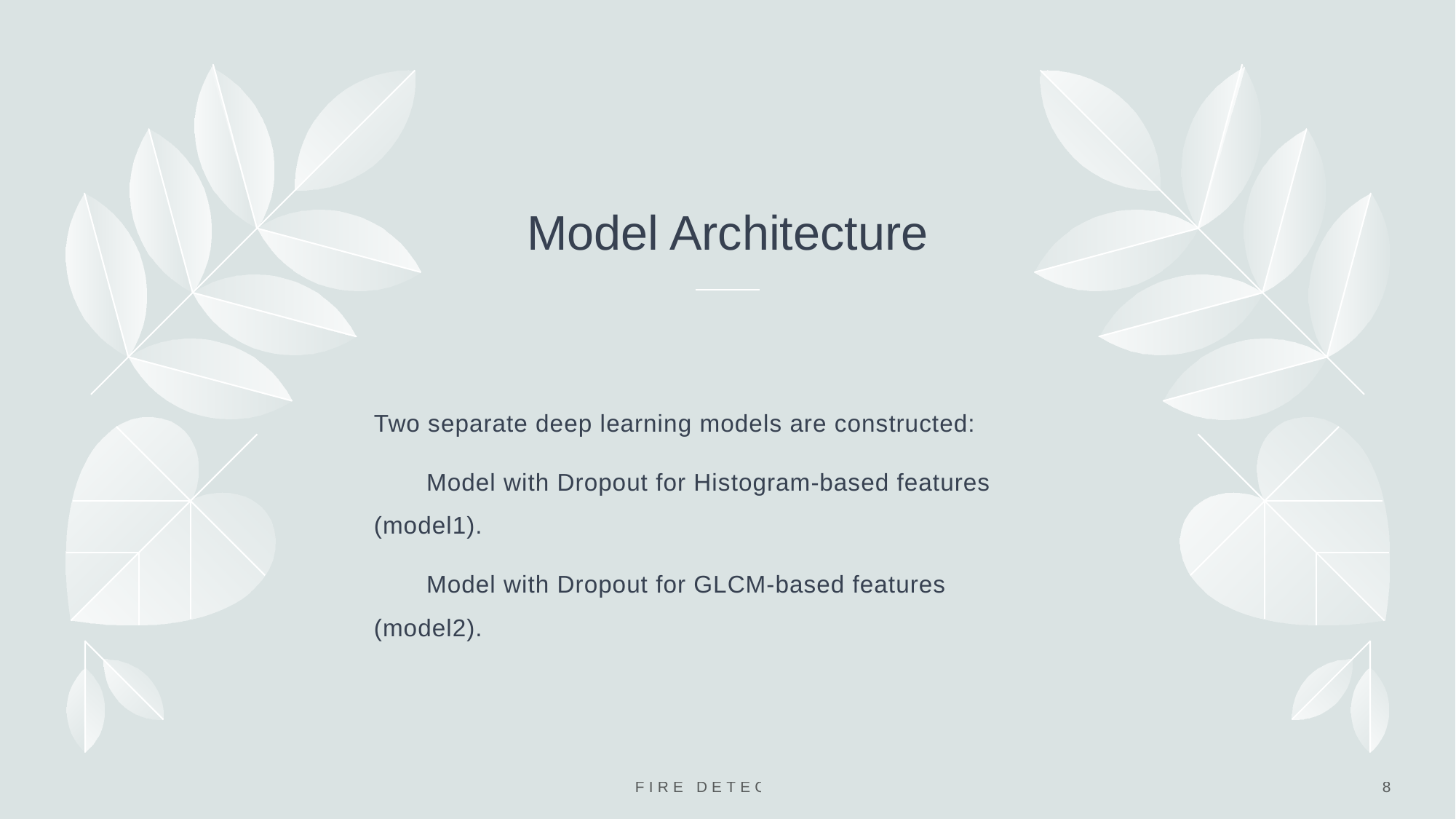

# Model Architecture

Two separate deep learning models are constructed:
       Model with Dropout for Histogram-based features (model1).
       Model with Dropout for GLCM-based features (model2).

Fire Detection
8